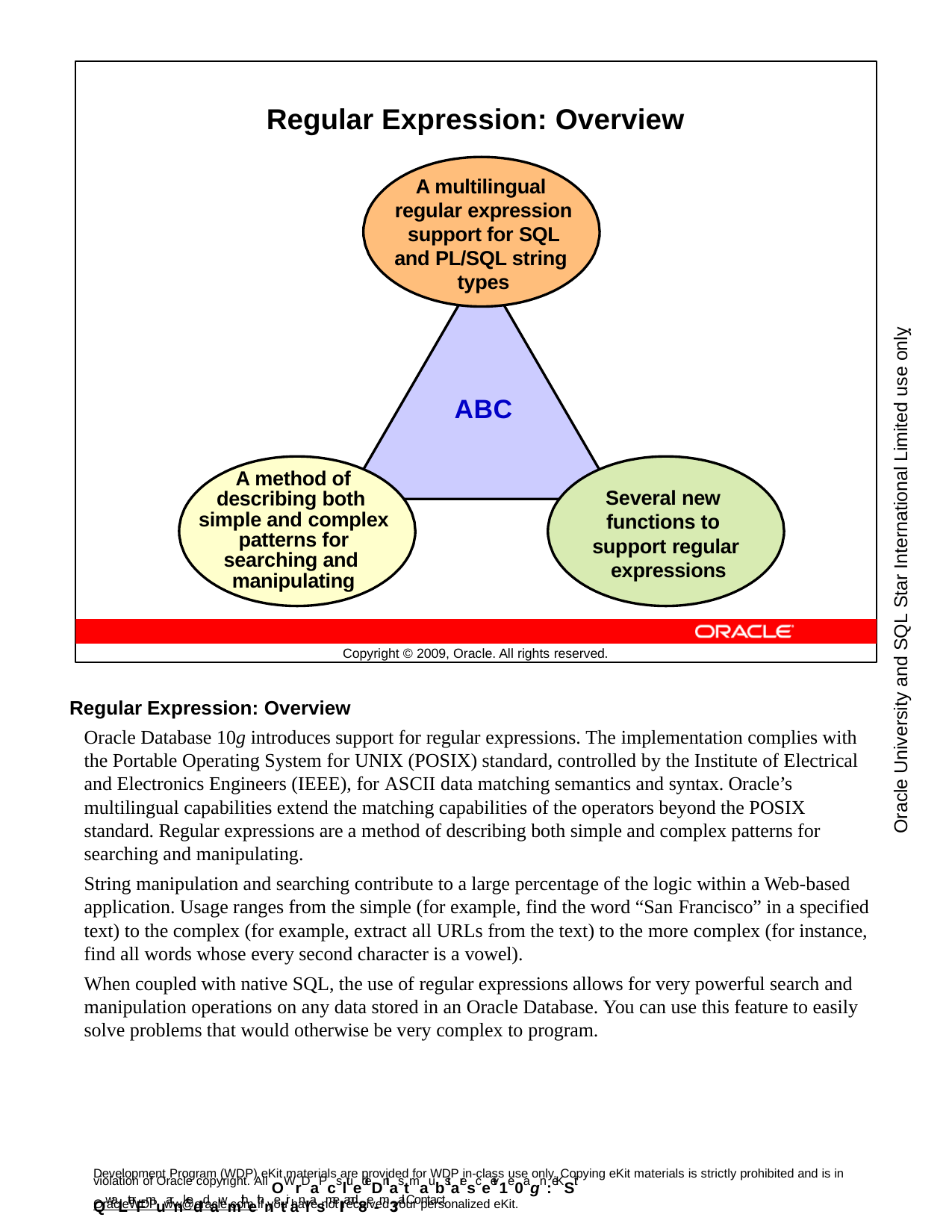

Regular Expression: Overview

A multilingual  regular expression  support for SQL  and PL/SQL string  types
Oracle University and SQL Star International Limited use onlyฺ
ABC
A method of  describing both  simple and complex  patterns for  searching and  manipulating
Several new  functions to  support regular  expressions
Copyright © 2009, Oracle. All rights reserved.

Regular Expression: Overview
Oracle Database 10g introduces support for regular expressions. The implementation complies with  the Portable Operating System for UNIX (POSIX) standard, controlled by the Institute of Electrical  and Electronics Engineers (IEEE), for ASCII data matching semantics and syntax. Oracle’s  multilingual capabilities extend the matching capabilities of the operators beyond the POSIX  standard. Regular expressions are a method of describing both simple and complex patterns for  searching and manipulating.
String manipulation and searching contribute to a large percentage of the logic within a Web-based  application. Usage ranges from the simple (for example, find the word “San Francisco” in a specified  text) to the complex (for example, extract all URLs from the text) to the more complex (for instance,  find all words whose every second character is a vowel).
When coupled with native SQL, the use of regular expressions allows for very powerful search and  manipulation operations on any data stored in an Oracle Database. You can use this feature to easily  solve problems that would otherwise be very complex to program.
Development Program (WDP) eKit materials are provided for WDP in-class use only. Copying eKit materials is strictly prohibited and is in
violation of Oracle copyright. All OWrDaPcsltuedeDntas tmaubstaresceeiv1e0agn :eKSit QwaLterFmuarnkeddawmithethnetiranlasmeIIand8e-m3ail.  Contact
OracleWDP_ww@oracle.com if you have not received your personalized eKit.